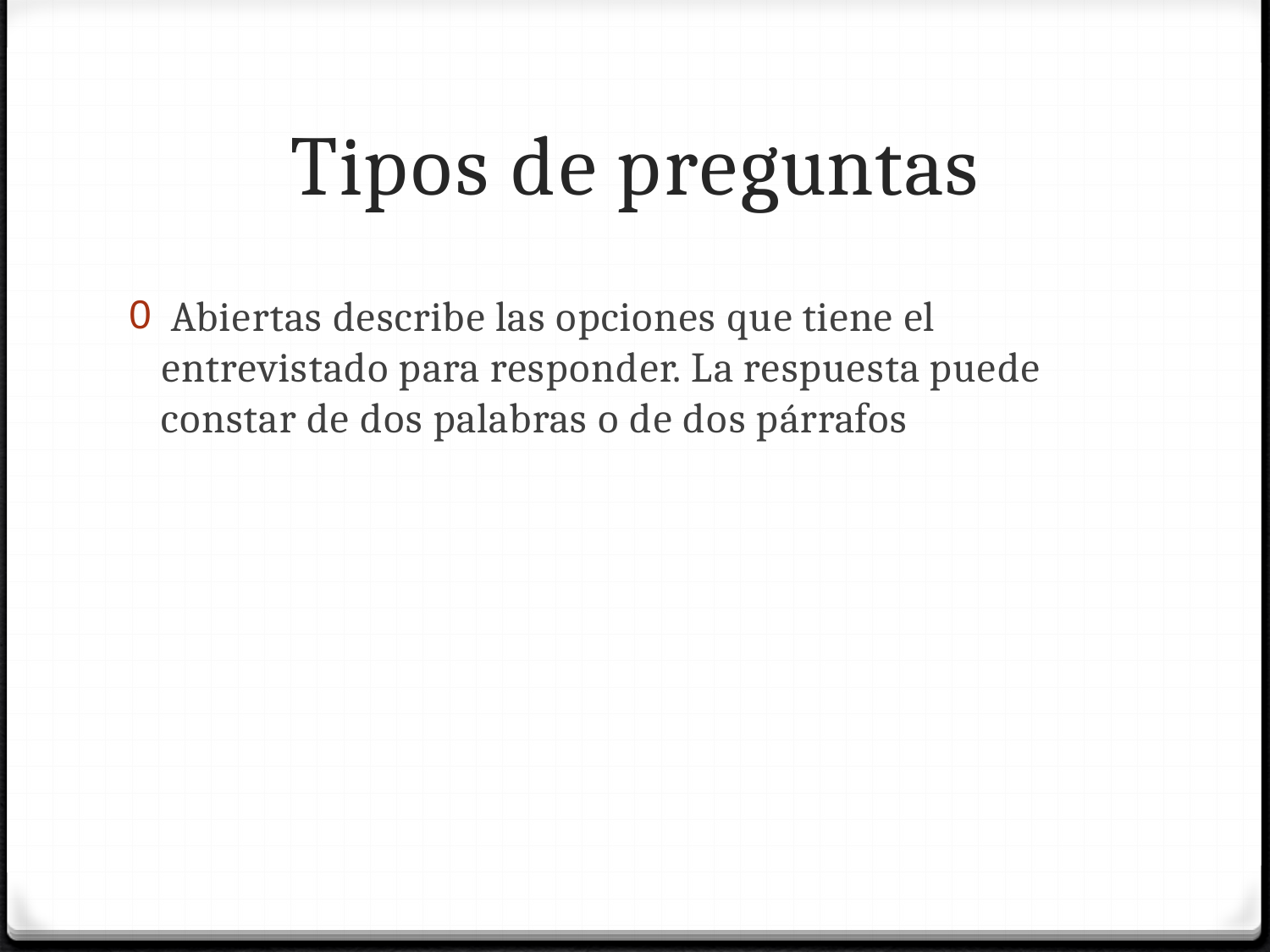

# Tipos de preguntas
 Abiertas describe las opciones que tiene el entrevistado para responder. La respuesta puede constar de dos palabras o de dos párrafos